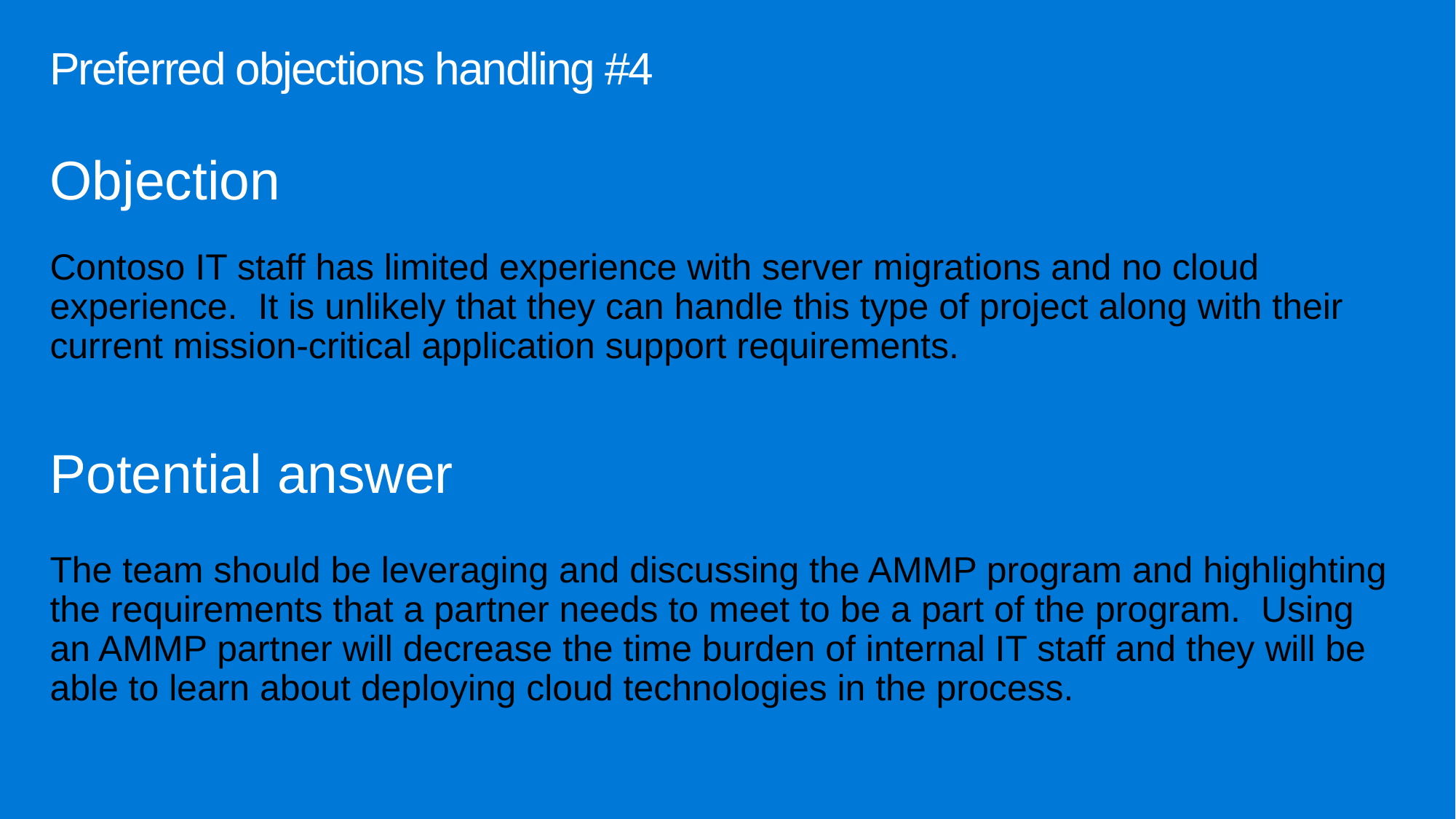

# Preferred objections handling #4
Objection
Contoso IT staff has limited experience with server migrations and no cloud experience.  It is unlikely that they can handle this type of project along with their current mission-critical application support requirements.

Potential answer

The team should be leveraging and discussing the AMMP program and highlighting the requirements that a partner needs to meet to be a part of the program.  Using an AMMP partner will decrease the time burden of internal IT staff and they will be able to learn about deploying cloud technologies in the process.